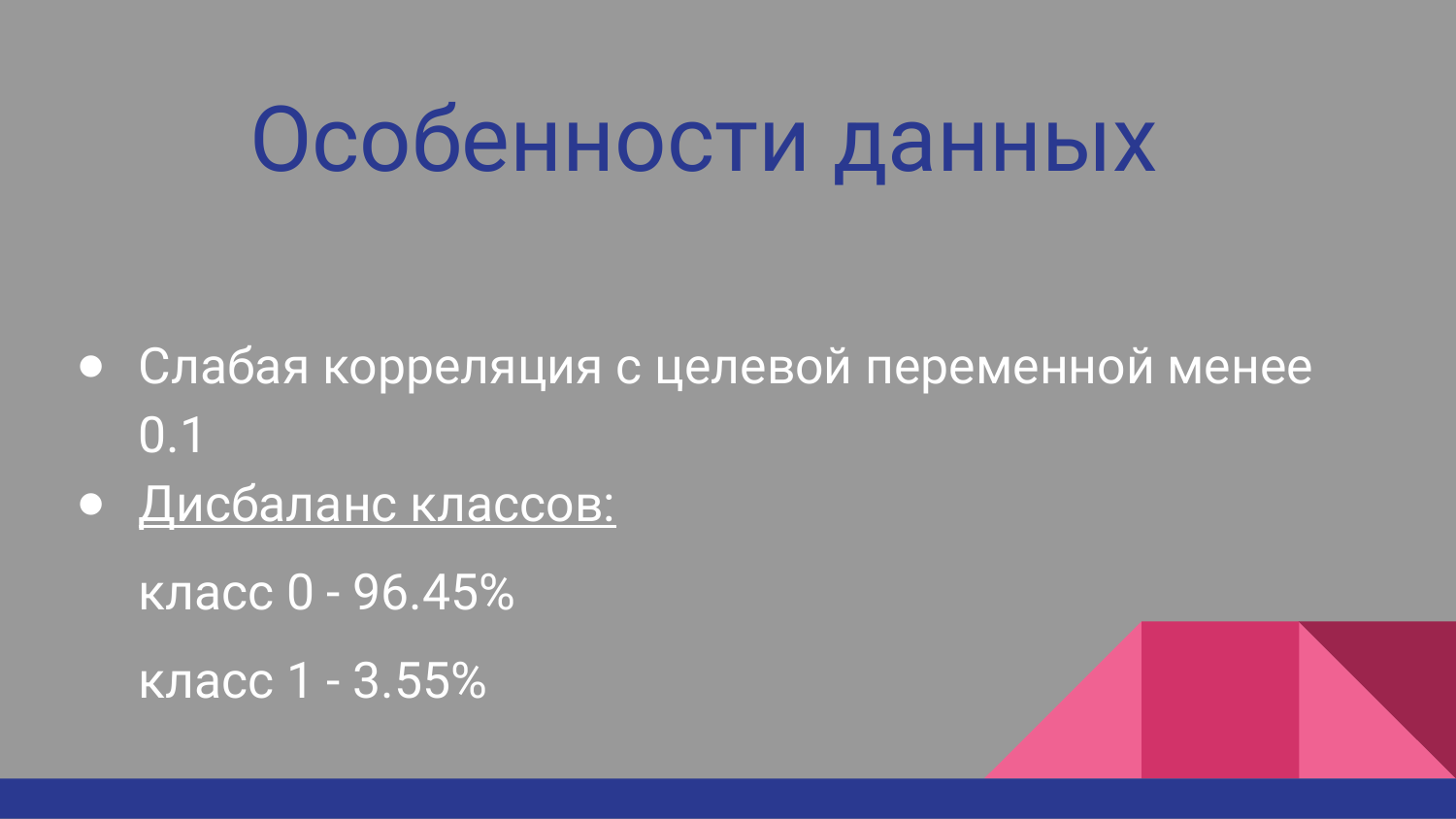

# Особенности данных
Слабая корреляция с целевой переменной менее 0.1
Дисбаланс классов:
класс 0 - 96.45%
класс 1 - 3.55%